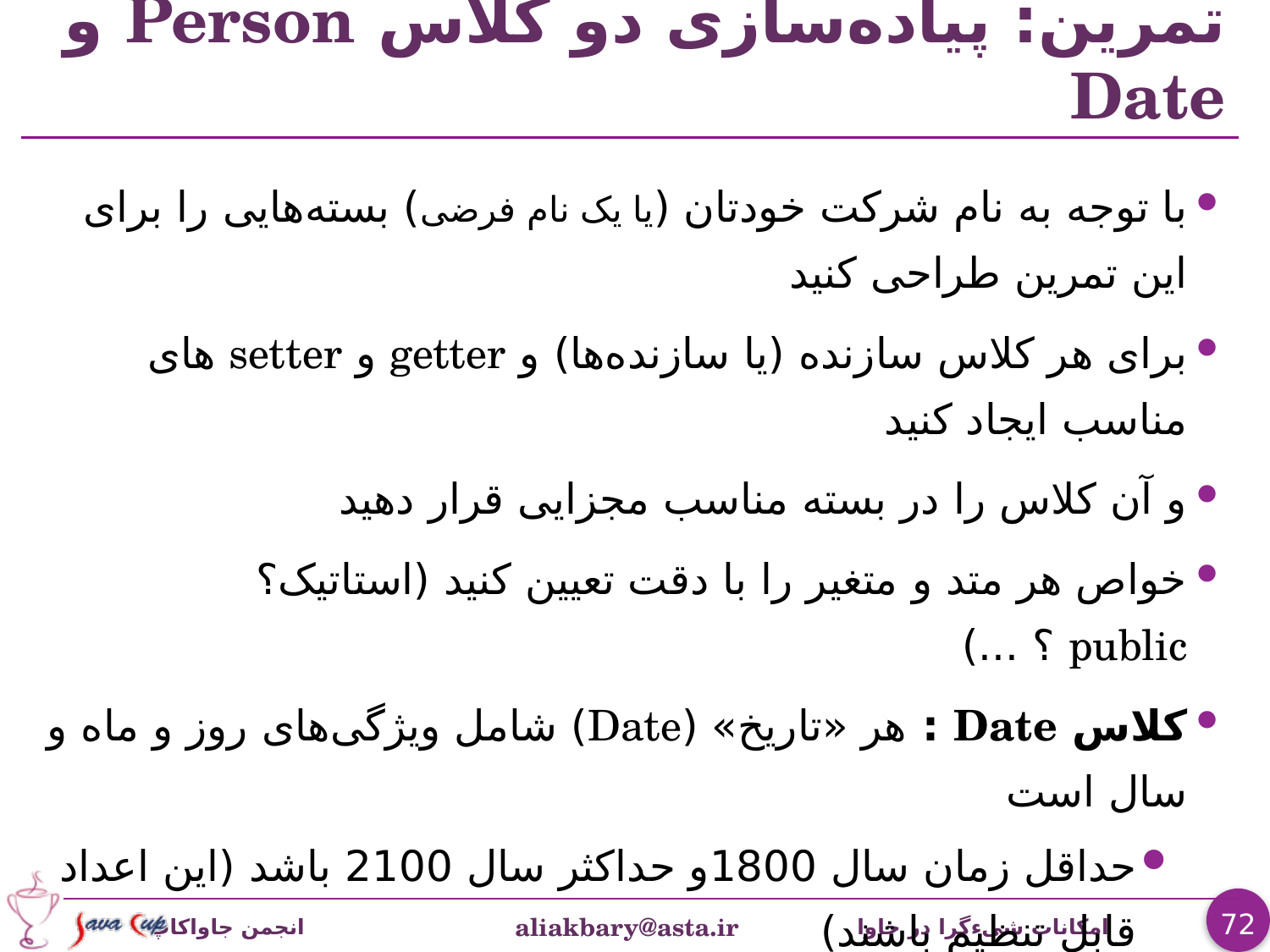

# تمرين: پیاده‌سازی دو کلاس Person و Date
با توجه به نام شرکت خودتان (یا یک نام فرضی) بسته‌هایی را برای این تمرین طراحی کنید
برای هر کلاس سازنده (یا سازنده‌ها) و getter و setter های مناسب ایجاد کنید
و آن کلاس را در بسته مناسب مجزایی قرار دهید
خواص هر متد و متغیر را با دقت تعیین کنید (استاتیک؟ public ؟ ...)
کلاس Date : هر «تاریخ» (Date) شامل ويژگی‌های روز و ماه و سال است
حداقل زمان سال 1800و حداکثر سال 2100 باشد (این اعداد قابل تنظیم باشند)
کلاس Person
امکان تعیین تاریخ تولد با کمک کلاس Date
سن کسی بیشتر از 150 سال نشود (حداکثر 150 در متغیری قابل تنظیم باشد)